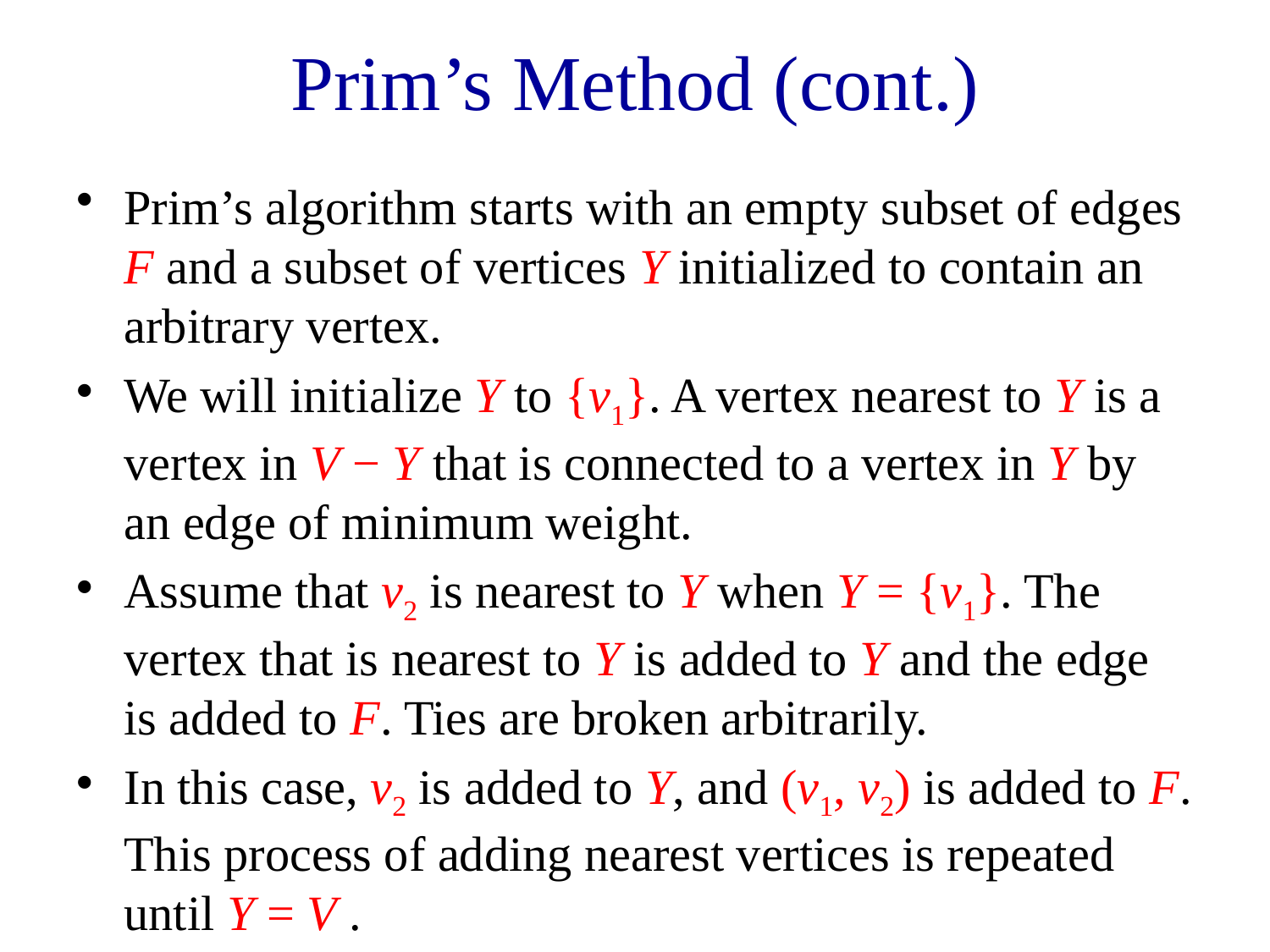

# Prim’s Method (cont.)
Prim’s algorithm starts with an empty subset of edges F and a subset of vertices Y initialized to contain an arbitrary vertex.
We will initialize Y to {v1}. A vertex nearest to Y is a vertex in V − Y that is connected to a vertex in Y by an edge of minimum weight.
Assume that v2 is nearest to Y when Y = {v1}. The vertex that is nearest to Y is added to Y and the edge is added to F. Ties are broken arbitrarily.
In this case, v2 is added to Y, and (v1, v2) is added to F. This process of adding nearest vertices is repeated until Y = V .